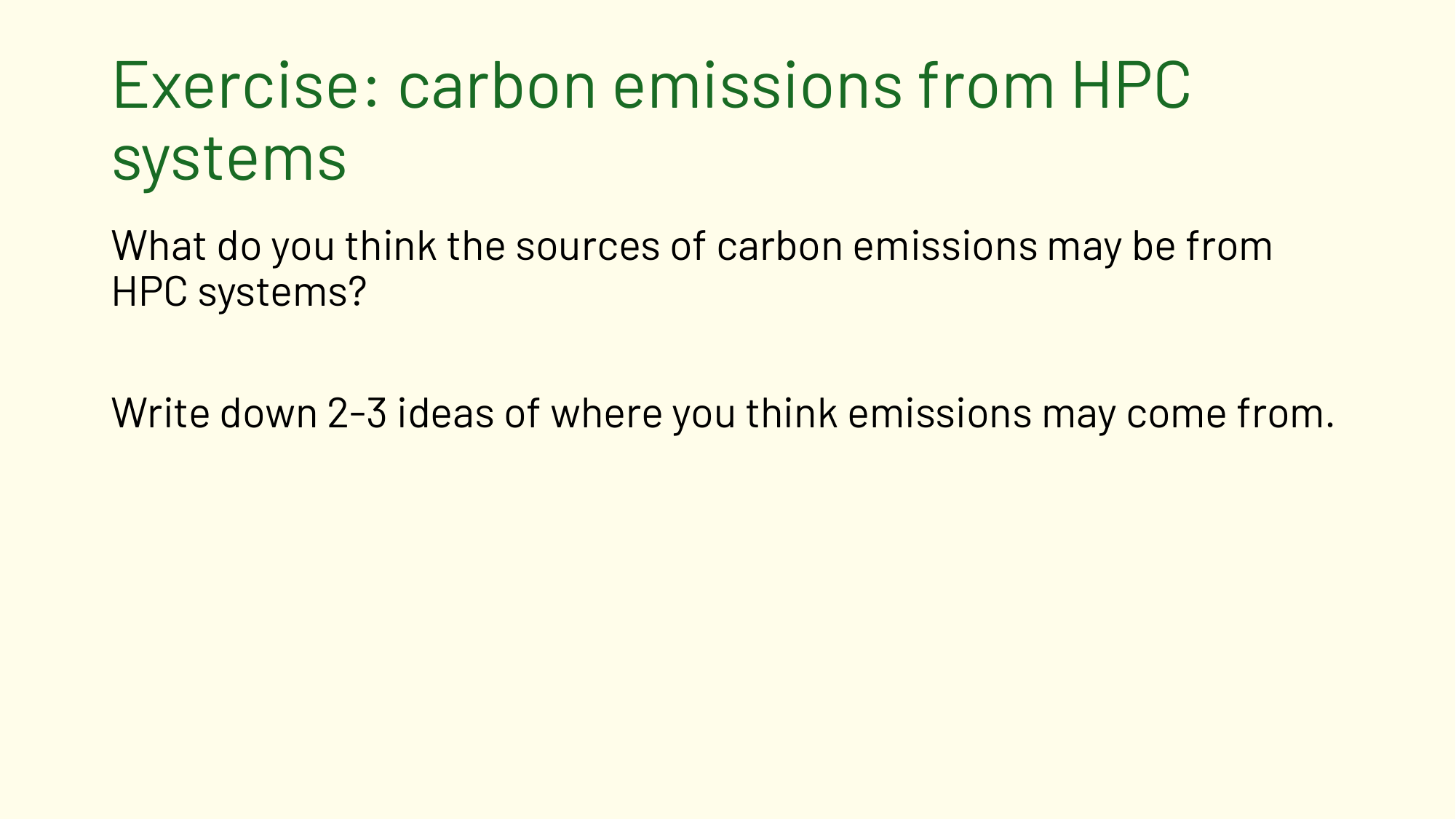

# Exercise: carbon emissions from HPC systems
What do you think the sources of carbon emissions may be from HPC systems?

Write down 2-3 ideas of where you think emissions may come from.